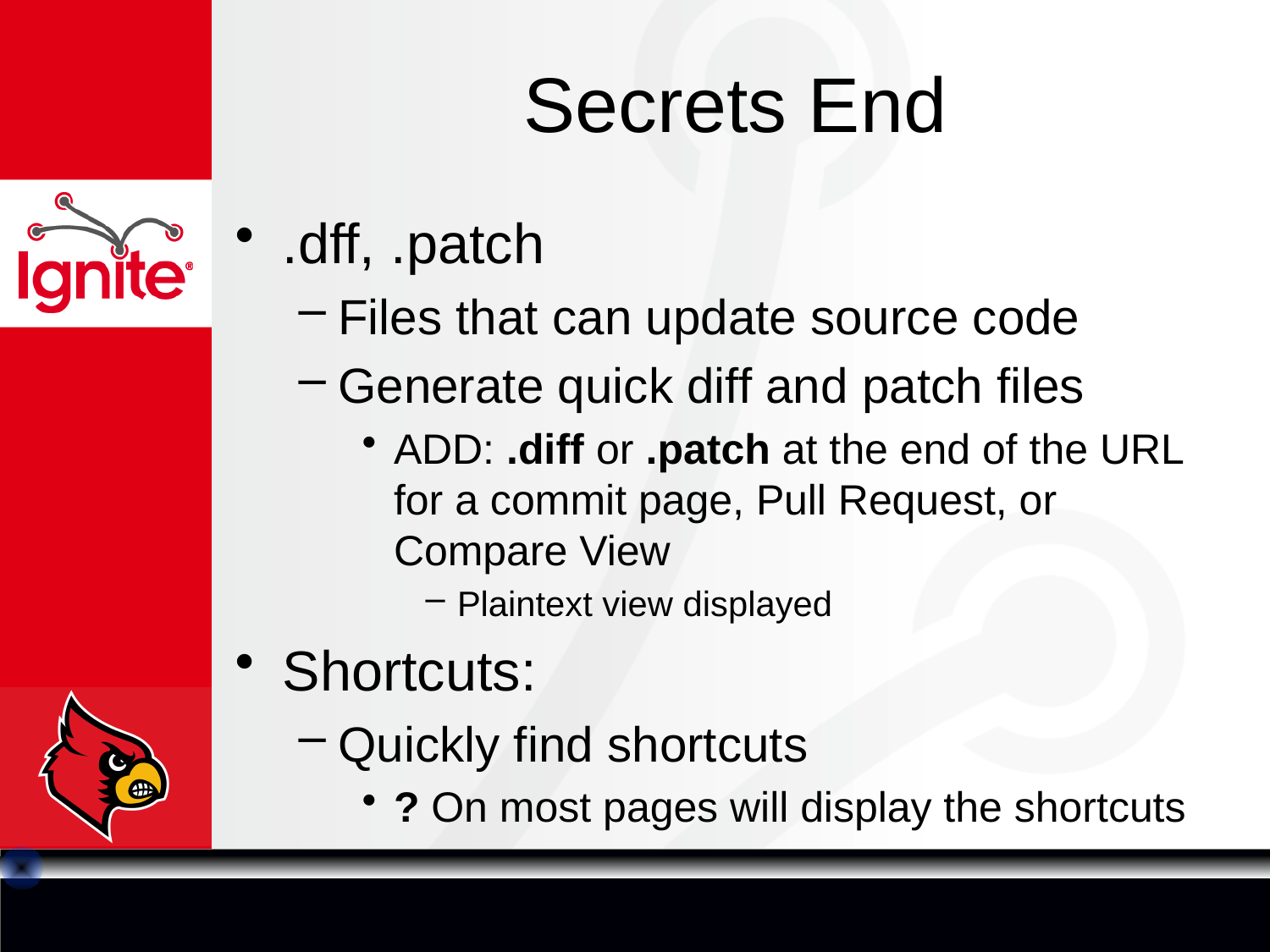

# Secrets End
.dff, .patch
Files that can update source code
Generate quick diff and patch files
ADD: .diff or .patch at the end of the URL for a commit page, Pull Request, or Compare View
Plaintext view displayed
Shortcuts:
Quickly find shortcuts
? On most pages will display the shortcuts